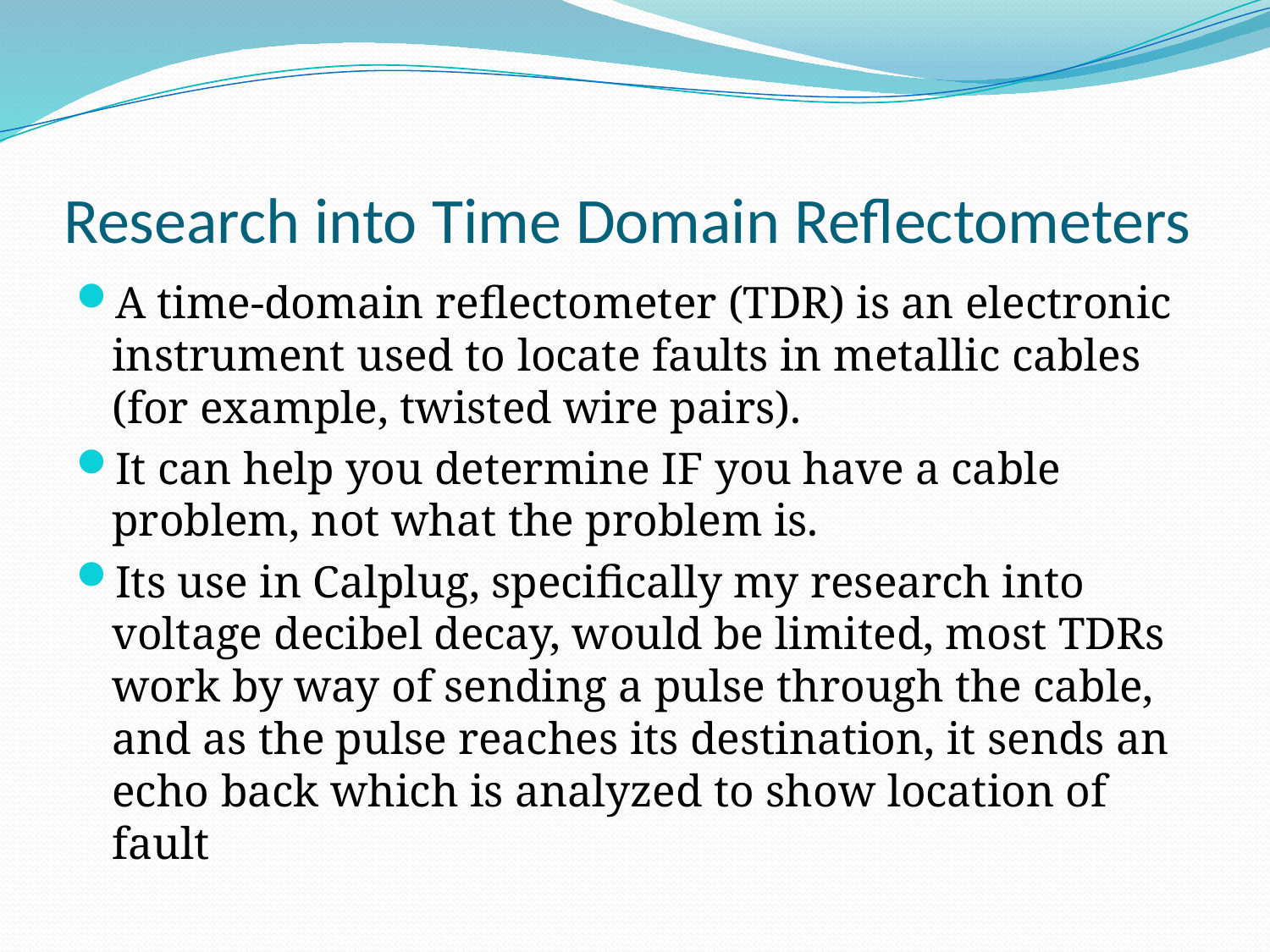

# Research into Time Domain Reflectometers
A time-domain reflectometer (TDR) is an electronic instrument used to locate faults in metallic cables (for example, twisted wire pairs).
It can help you determine IF you have a cable problem, not what the problem is.
Its use in Calplug, specifically my research into voltage decibel decay, would be limited, most TDRs work by way of sending a pulse through the cable, and as the pulse reaches its destination, it sends an echo back which is analyzed to show location of fault